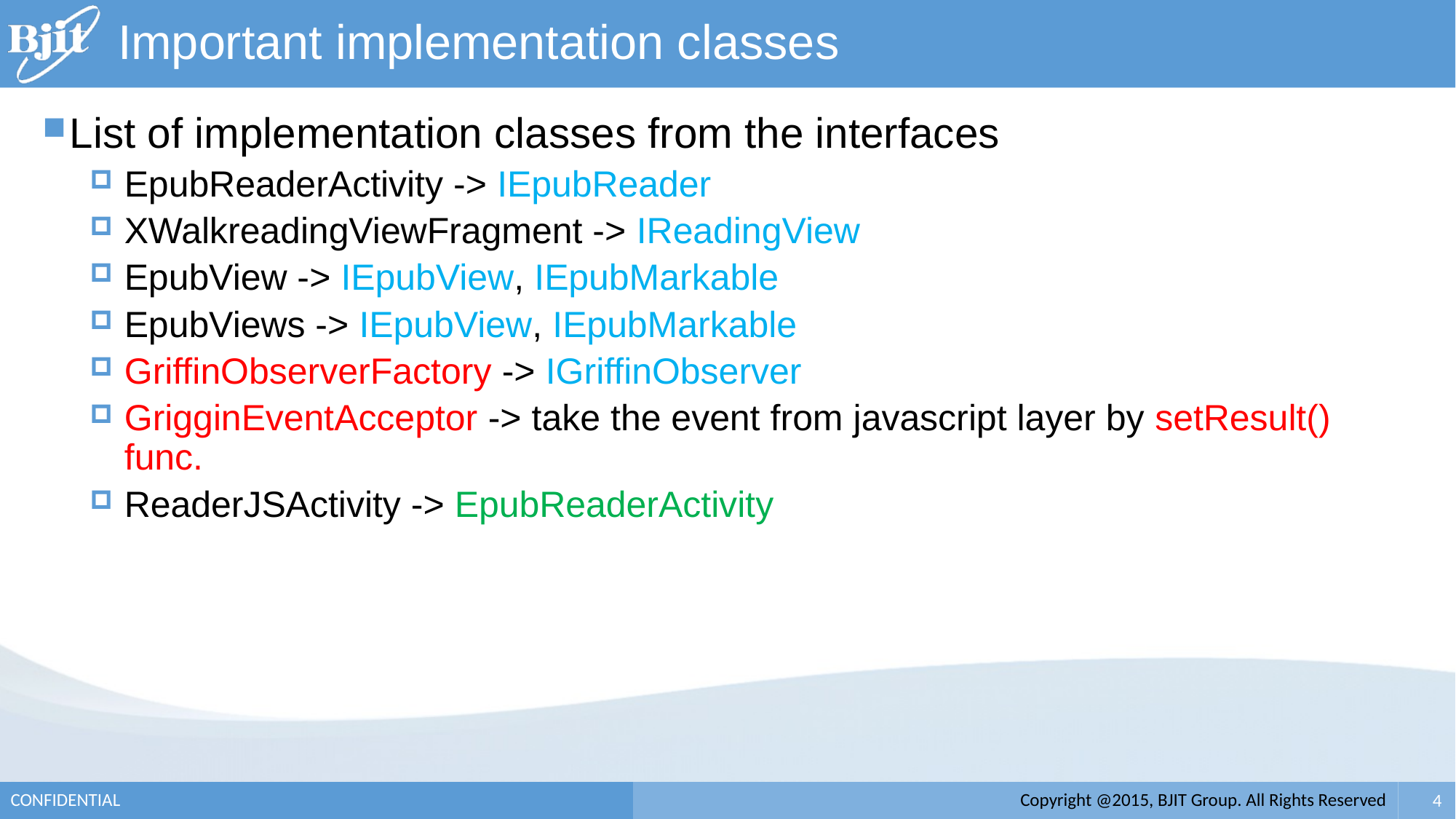

# Important implementation classes
List of implementation classes from the interfaces
EpubReaderActivity -> IEpubReader
XWalkreadingViewFragment -> IReadingView
EpubView -> IEpubView, IEpubMarkable
EpubViews -> IEpubView, IEpubMarkable
GriffinObserverFactory -> IGriffinObserver
GrigginEventAcceptor -> take the event from javascript layer by setResult() func.
ReaderJSActivity -> EpubReaderActivity